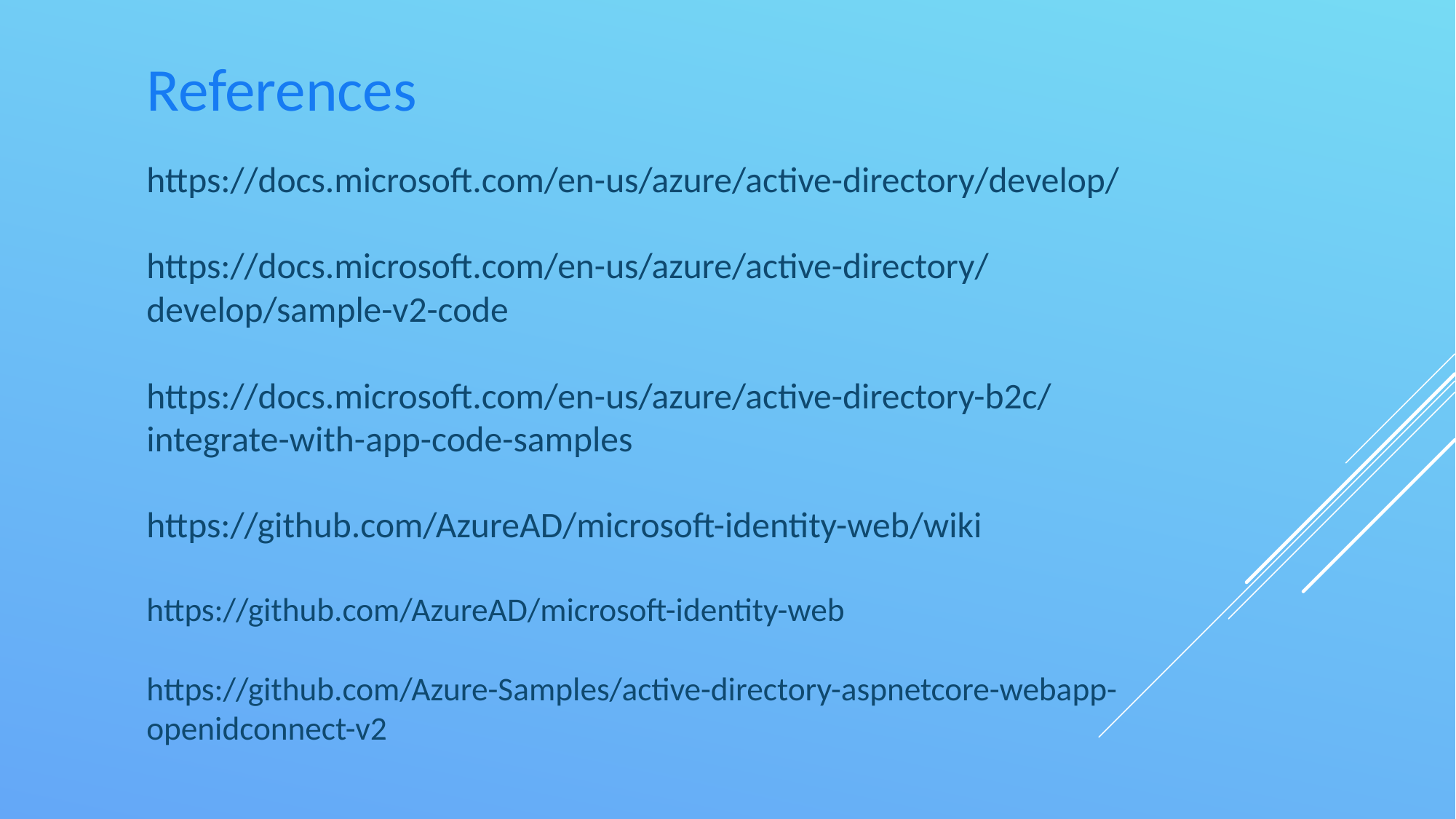

# References
https://docs.microsoft.com/en-us/azure/active-directory/develop/

https://docs.microsoft.com/en-us/azure/active-directory/develop/sample-v2-code

https://docs.microsoft.com/en-us/azure/active-directory-b2c/integrate-with-app-code-samples

https://github.com/AzureAD/microsoft-identity-web/wiki

https://github.com/AzureAD/microsoft-identity-web

https://github.com/Azure-Samples/active-directory-aspnetcore-webapp-openidconnect-v2